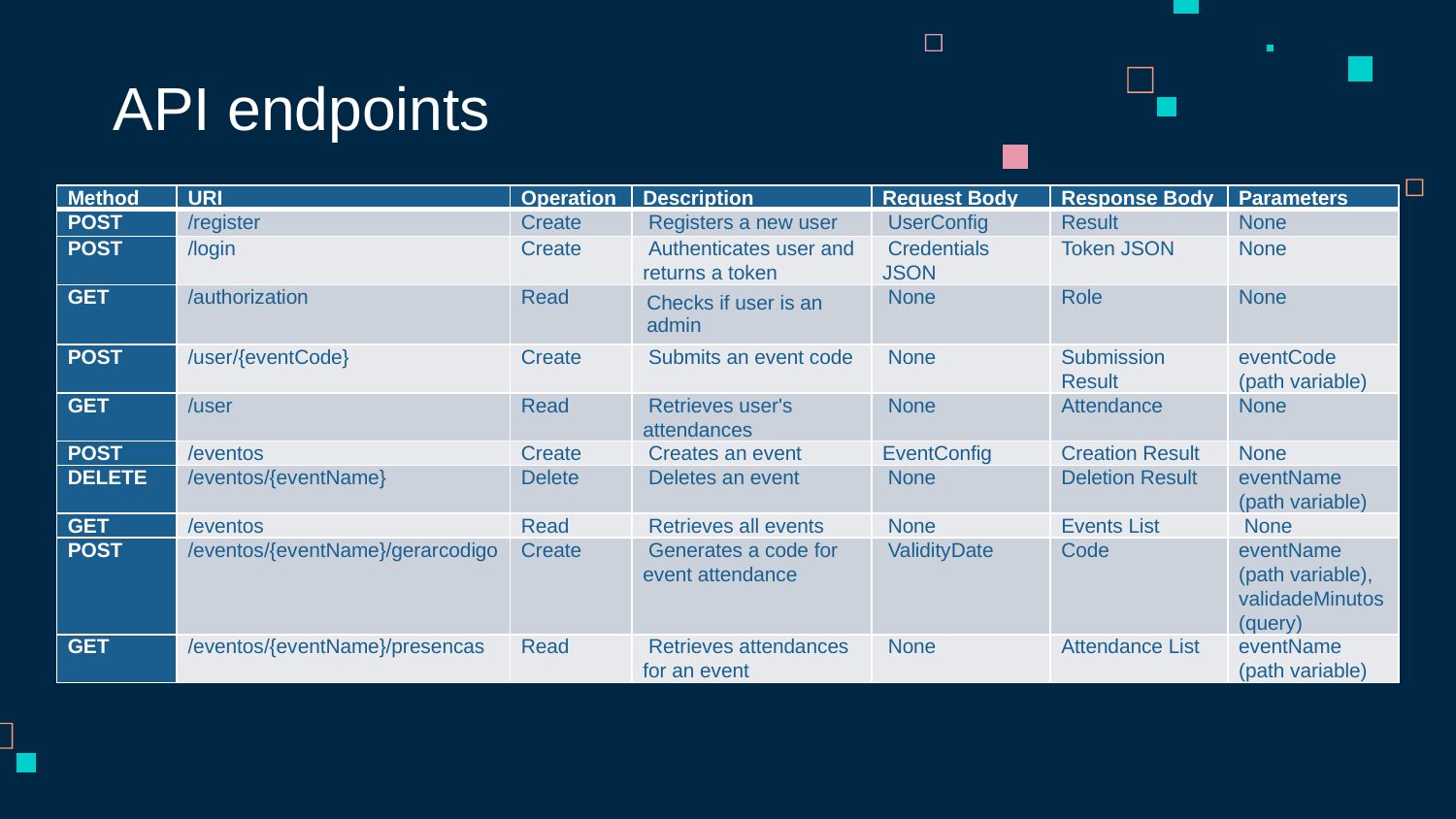

# API endpoints
| Method | URI | Operation | Description | Request Body | Response Body | Parameters |
| --- | --- | --- | --- | --- | --- | --- |
| POST | /register | Create | Registers a new user | UserConfig | Result | None |
| POST | /login | Create | Authenticates user and returns a token | Credentials JSON | Token JSON | None |
| GET | /authorization | Read | Checks if user is an admin | None | Role | None |
| POST | /user/{eventCode} | Create | Submits an event code | None | Submission Result | eventCode (path variable) |
| GET | /user | Read | Retrieves user's attendances | None | Attendance | None |
| POST | /eventos | Create | Creates an event | EventConfig | Creation Result | None |
| DELETE | /eventos/{eventName} | Delete | Deletes an event | None | Deletion Result | eventName (path variable) |
| GET | /eventos | Read | Retrieves all events | None | Events List | None |
| POST | /eventos/{eventName}/gerarcodigo | Create | Generates a code for event attendance | ValidityDate | Code | eventName (path variable), validadeMinutos (query) |
| GET | /eventos/{eventName}/presencas | Read | Retrieves attendances for an event | None | Attendance List | eventName (path variable) |